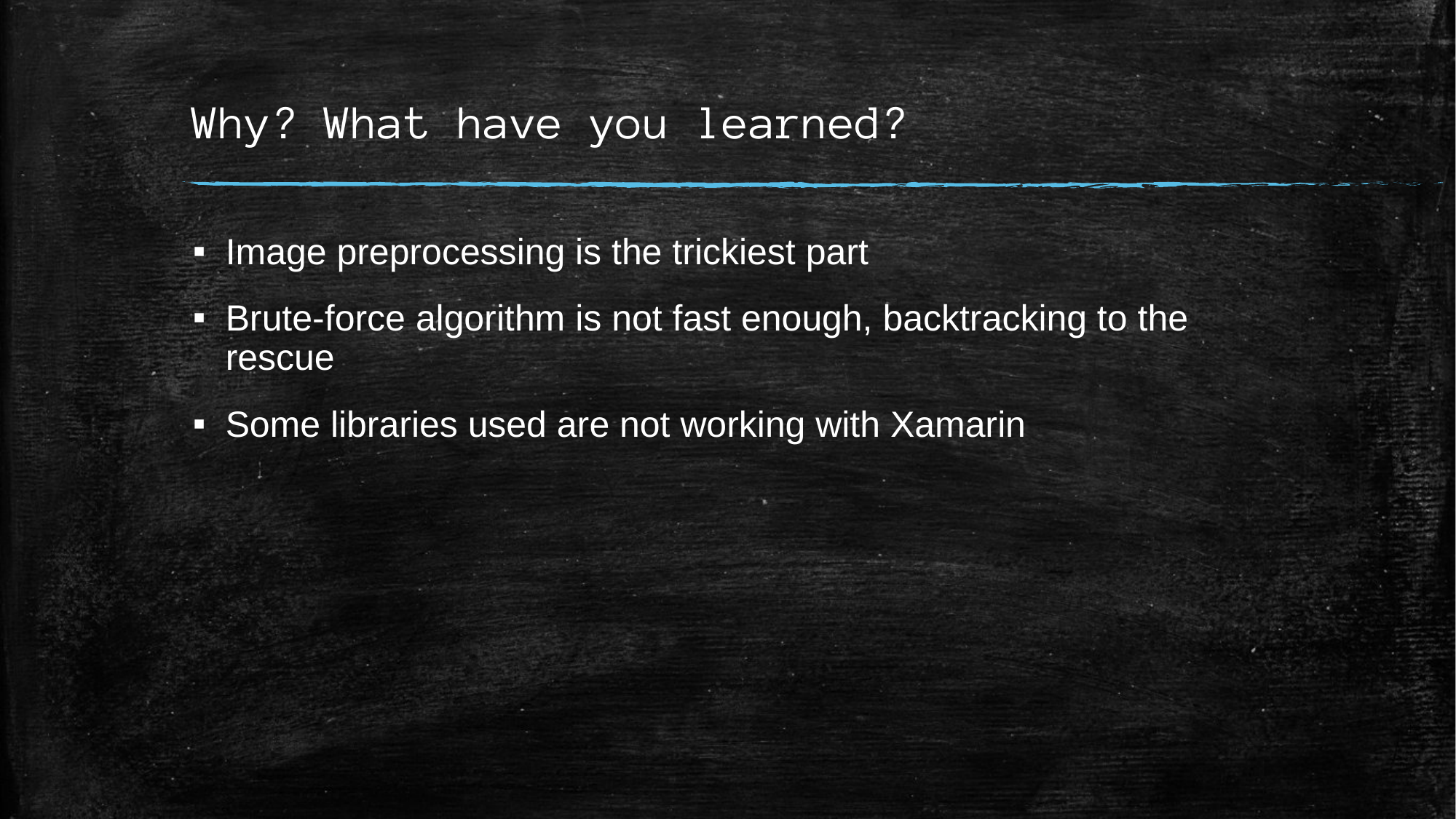

# Why? What have you learned?
Image preprocessing is the trickiest part
Brute-force algorithm is not fast enough, backtracking to the rescue
Some libraries used are not working with Xamarin